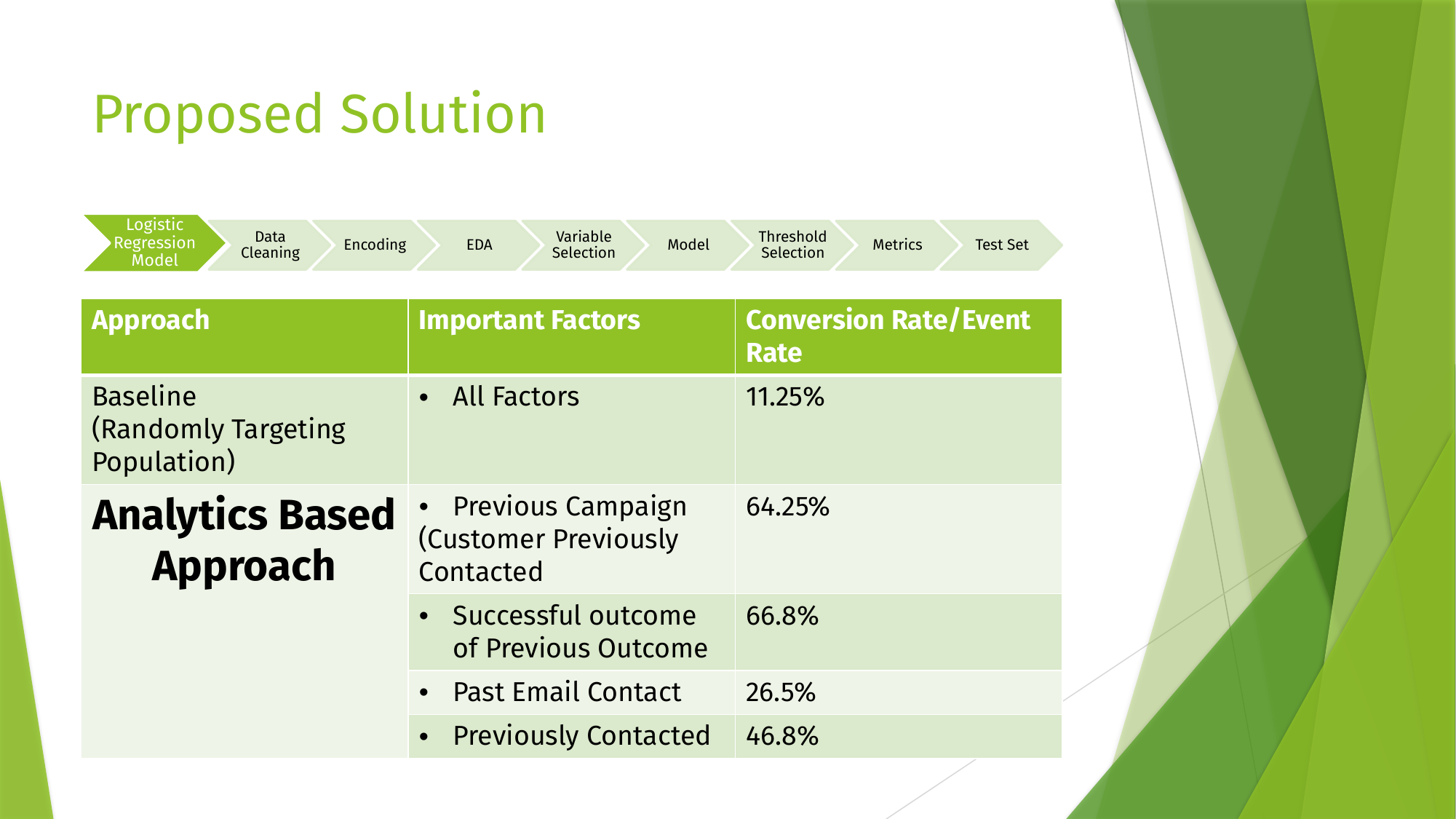

# Proposed Solution
Logistic Regression Model
Data Cleaning
Encoding
EDA
Variable Selection
Model
Threshold Selection
Metrics
Test Set
| Approach | Important Factors | Conversion Rate/Event Rate |
| --- | --- | --- |
| Baseline (Randomly Targeting Population) | All Factors | 11.25% |
| Analytics Based Approach | Previous Campaign (Customer Previously Contacted | 64.25% |
|  | Successful outcome of Previous Outcome | 66.8% |
|  | Past Email Contact | 26.5% |
|  | Previously Contacted | 46.8% |